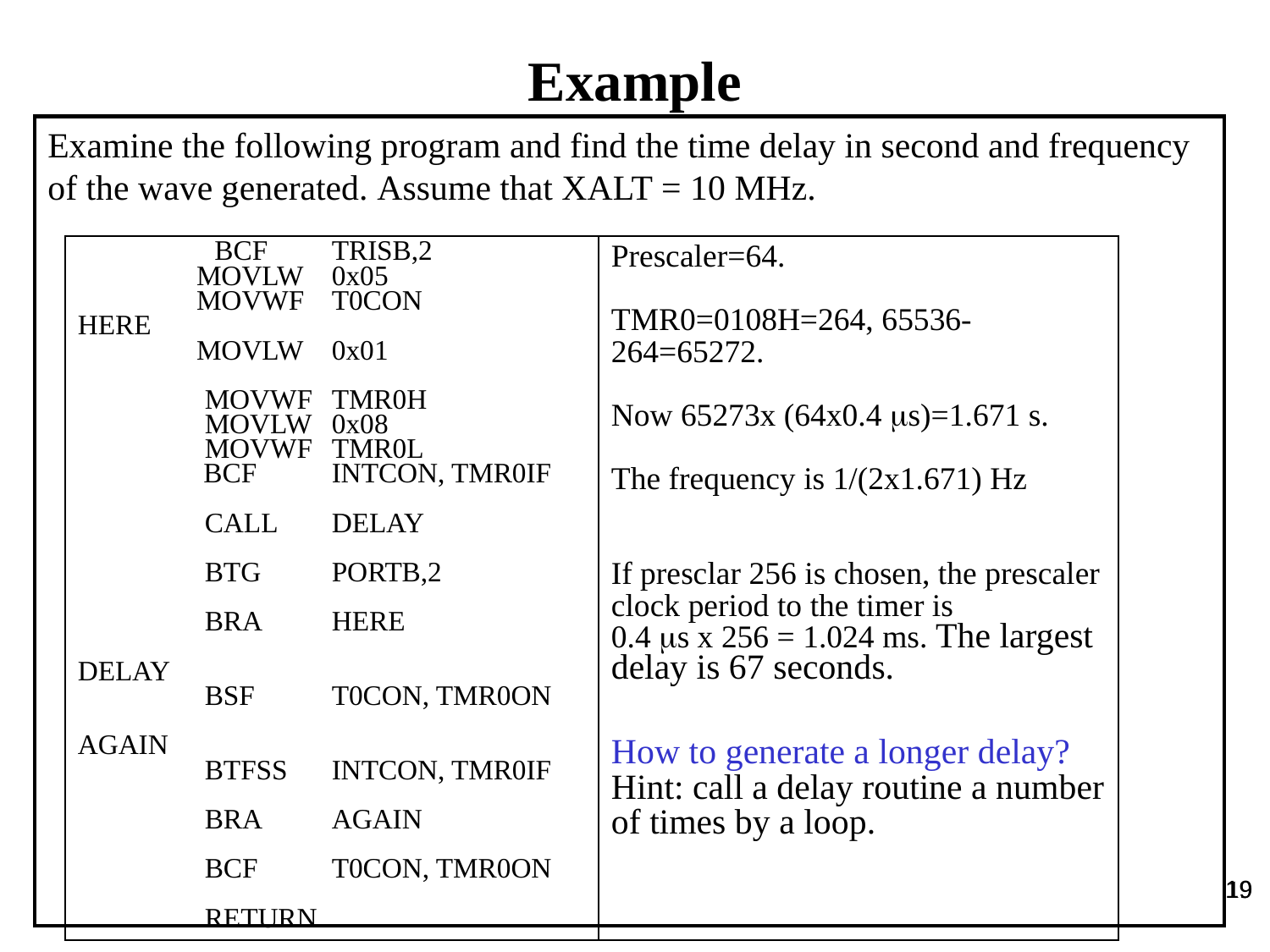

Example
Examine the following program and find the time delay in second and frequency of the wave generated. Assume that XALT = 10 MHz.

| BCF TRISB,2 MOVLW 0x05 MOVWF T0CON HERE MOVLW 0x01 MOVWF TMR0H MOVLW 0x08 MOVWF TMR0L BCF INTCON, TMR0IF CALL DELAY BTG PORTB,2 BRA HERE DELAY BSF T0CON, TMR0ON AGAIN BTFSS INTCON, TMR0IF BRA AGAIN BCF T0CON, TMR0ON RETURN | Prescaler=64. TMR0=0108H=264, 65536-264=65272. Now 65273x (64x0.4 μs)=1.671 s. The frequency is 1/(2x1.671) Hz If presclar 256 is chosen, the prescaler clock period to the timer is 0.4 μs x 256 = 1.024 ms. The largest delay is 67 seconds. How to generate a longer delay? Hint: call a delay routine a number of times by a loop. |
| --- | --- |
19
19